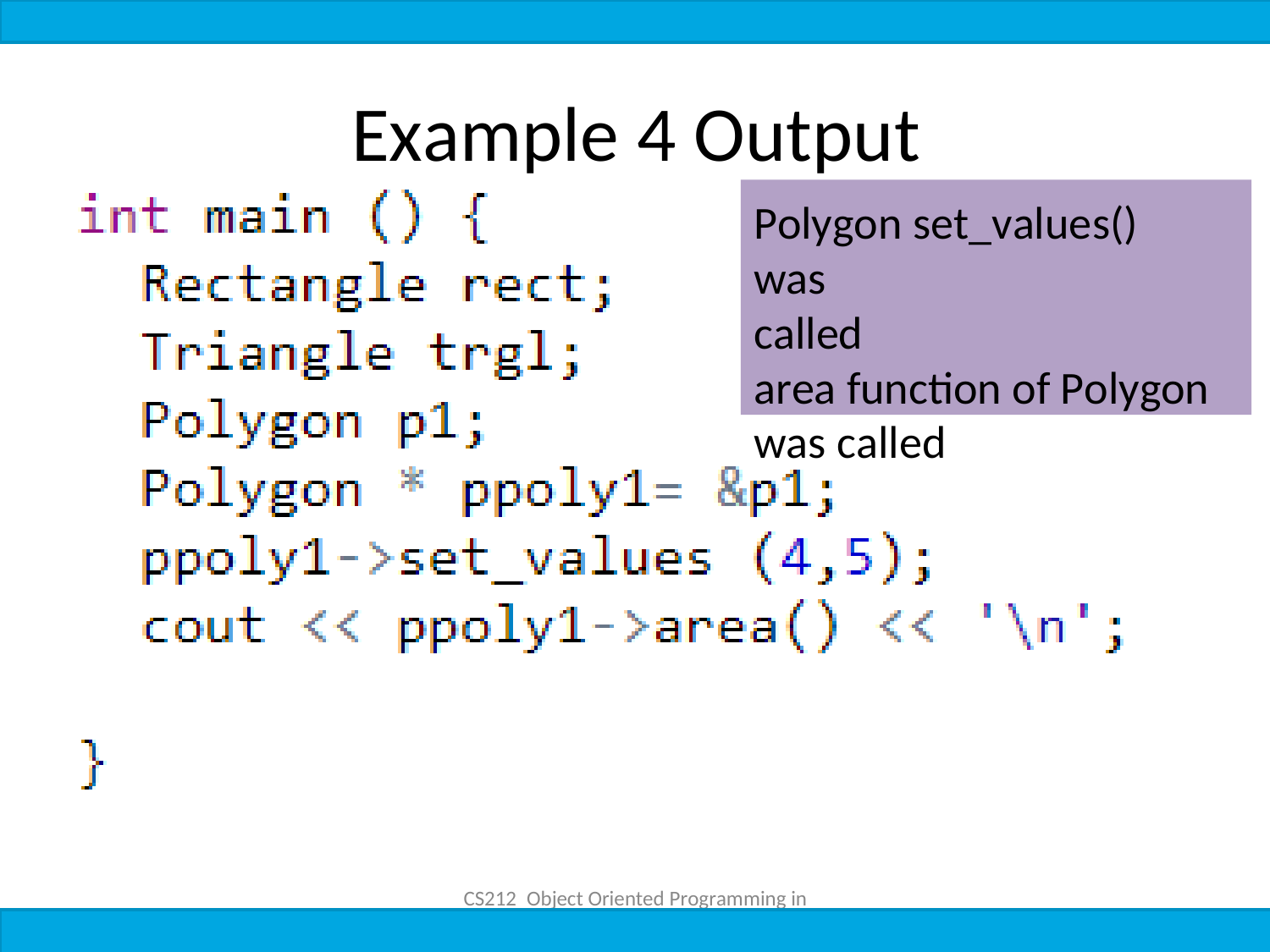

# Example 4 Output

Polygon set_values() was
called
area function of Polygon
was called
CS212  Object Oriented Programming in
C++ 	13